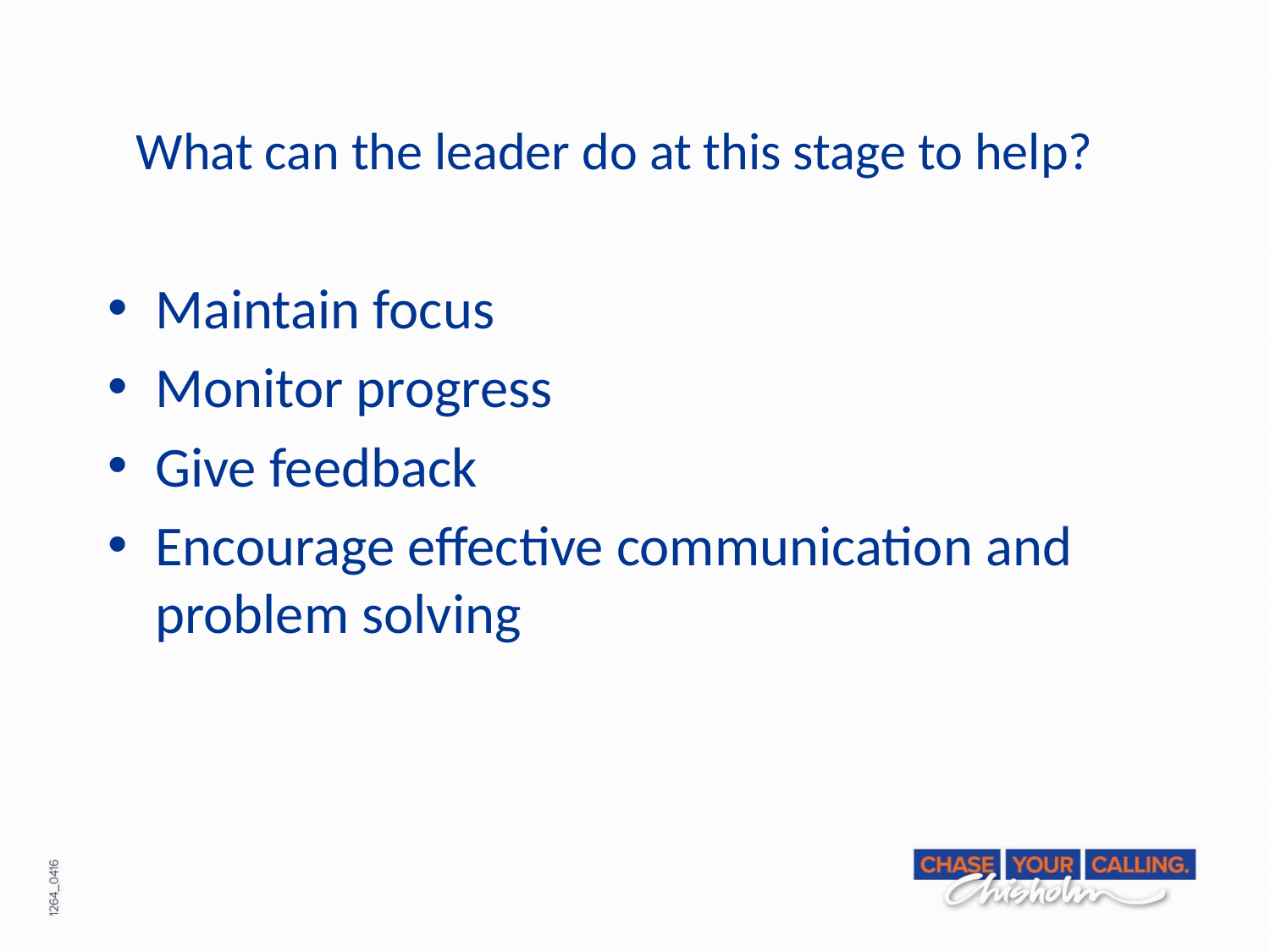

# What can the leader do at this stage to help?
Maintain focus
Monitor progress
Give feedback
Encourage effective communication and problem solving